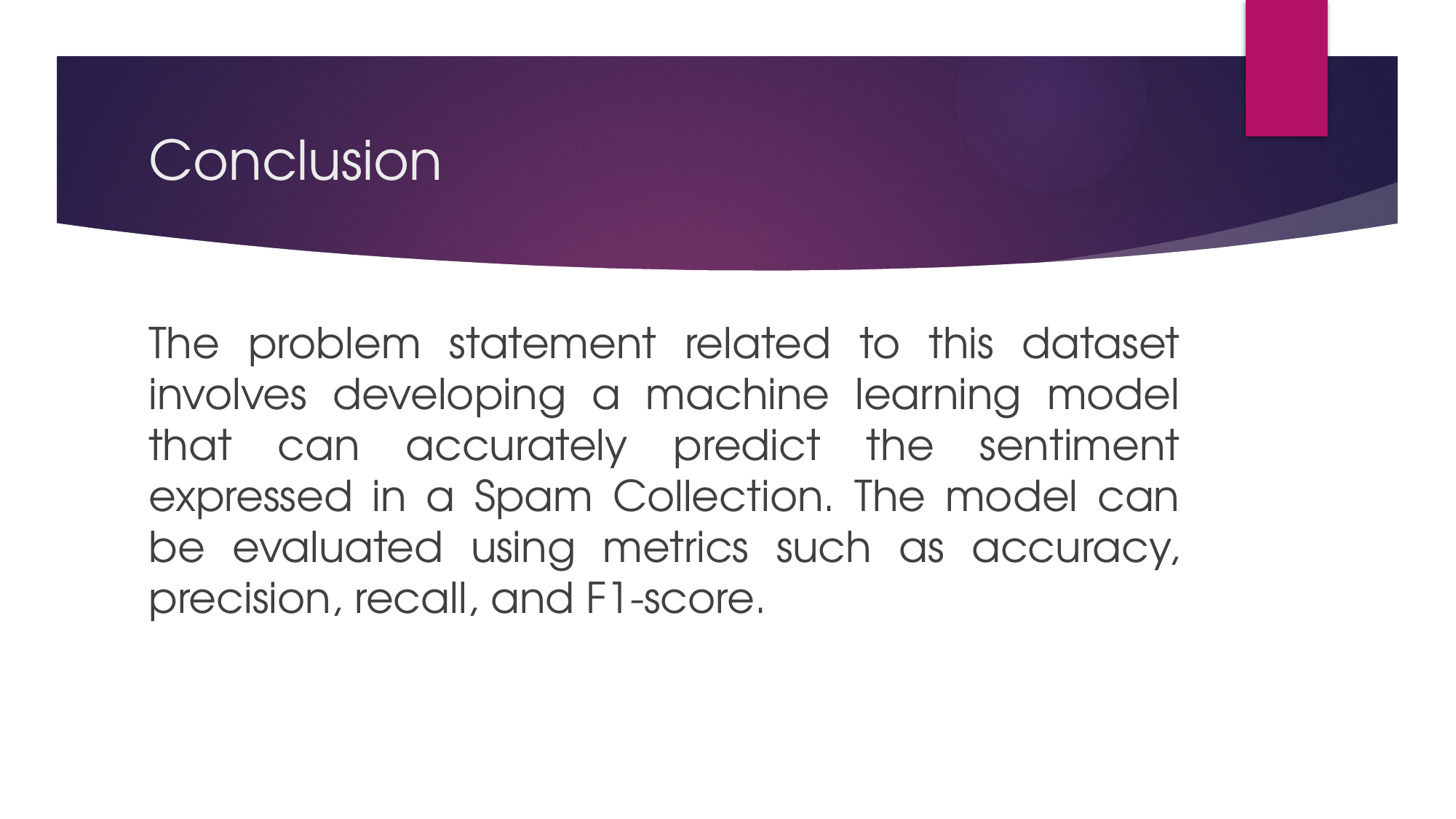

# Conclusion
The problem statement related to this dataset involves developing a machine learning model that can accurately predict the sentiment expressed in a Spam Collection. The model can be evaluated using metrics such as accuracy, precision, recall, and F1-score.